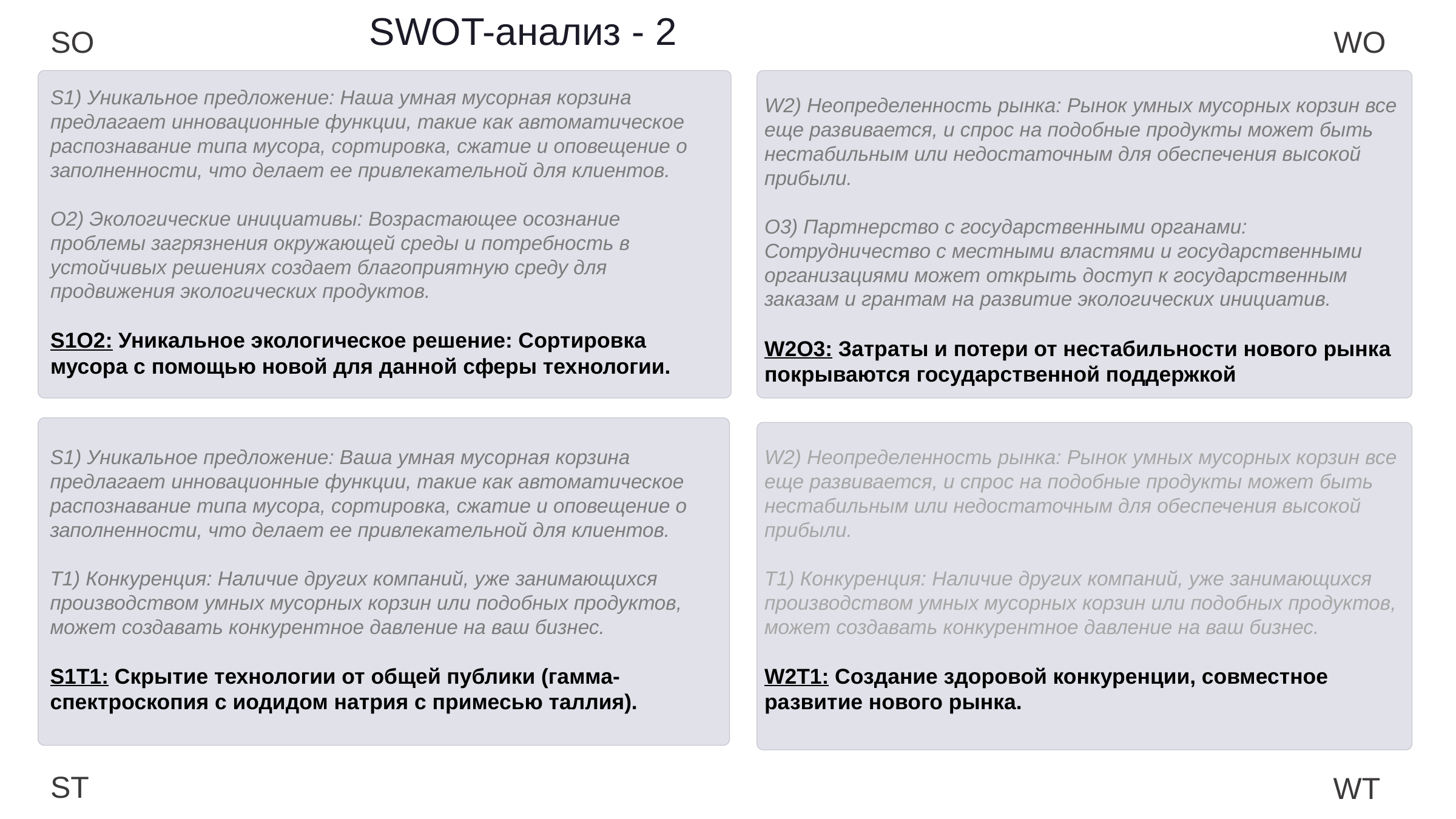

SWOT-анализ - 2
WO
SO

S1) Уникальное предложение: Наша умная мусорная корзина предлагает инновационные функции, такие как автоматическое распознавание типа мусора, сортировка, сжатие и оповещение о заполненности, что делает ее привлекательной для клиентов.
O2) Экологические инициативы: Возрастающее осознание проблемы загрязнения окружающей среды и потребность в устойчивых решениях создает благоприятную среду для продвижения экологических продуктов.
S1O2: Уникальное экологическое решение: Сортировка мусора с помощью новой для данной сферы технологии.

W2) Неопределенность рынка: Рынок умных мусорных корзин все еще развивается, и спрос на подобные продукты может быть нестабильным или недостаточным для обеспечения высокой прибыли.
O3) Партнерство с государственными органами: Сотрудничество с местными властями и государственными организациями может открыть доступ к государственным заказам и грантам на развитие экологических инициатив.
W2O3: Затраты и потери от нестабильности нового рынка покрываются государственной поддержкой

S1) Уникальное предложение: Ваша умная мусорная корзина предлагает инновационные функции, такие как автоматическое распознавание типа мусора, сортировка, сжатие и оповещение о заполненности, что делает ее привлекательной для клиентов.
T1) Конкуренция: Наличие других компаний, уже занимающихся производством умных мусорных корзин или подобных продуктов, может создавать конкурентное давление на ваш бизнес.
S1T1: Скрытие технологии от общей публики (гамма-спектроскопия с иодидом натрия с примесью таллия).
W2) Неопределенность рынка: Рынок умных мусорных корзин все еще развивается, и спрос на подобные продукты может быть нестабильным или недостаточным для обеспечения высокой прибыли.
T1) Конкуренция: Наличие других компаний, уже занимающихся производством умных мусорных корзин или подобных продуктов, может создавать конкурентное давление на ваш бизнес.
W2T1: Создание здоровой конкуренции, совместное развитие нового рынка.
WT
ST